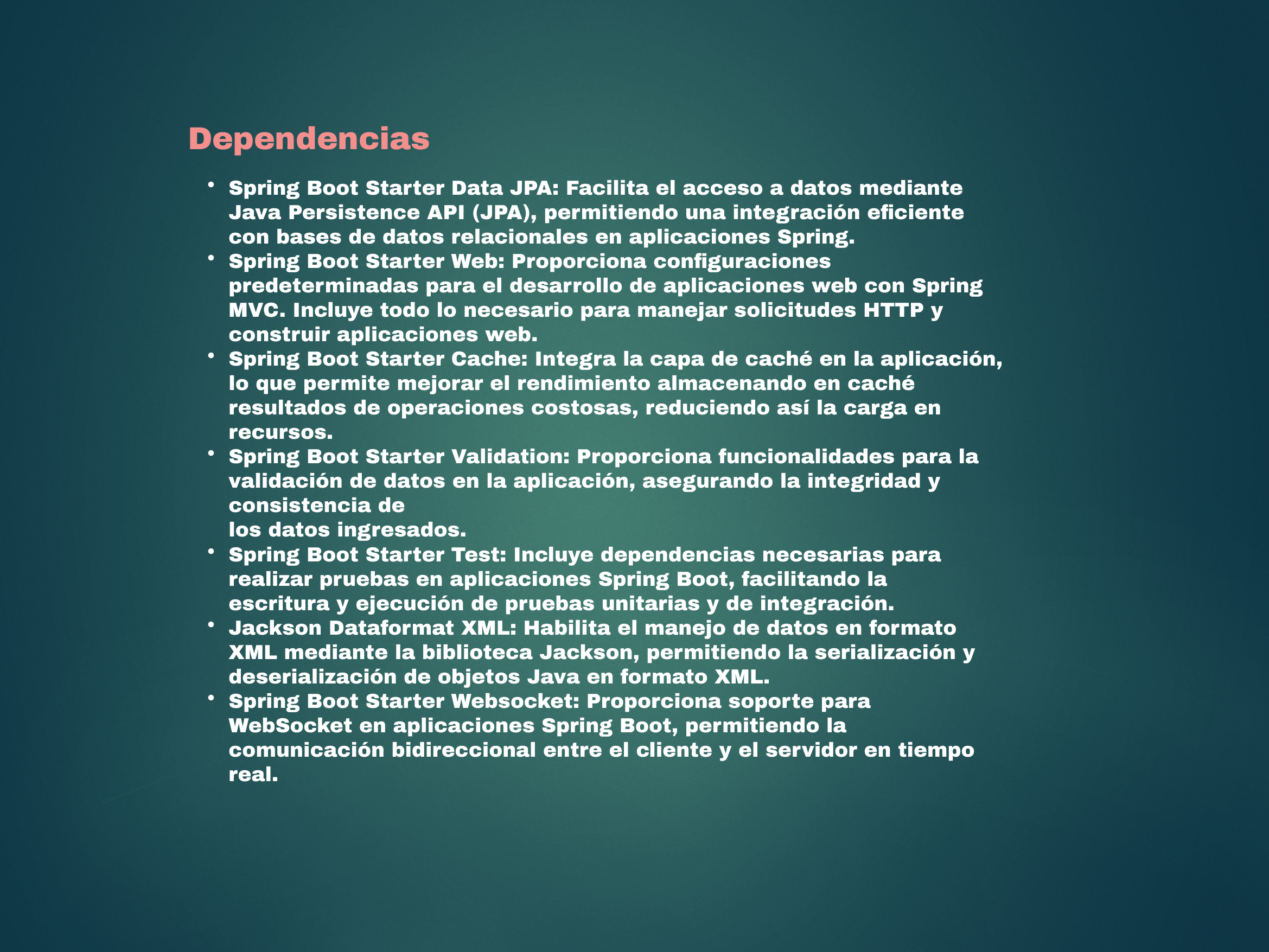

Dependencias
Spring Boot Starter Data JPA: Facilita el acceso a datos mediante Java Persistence API (JPA), permitiendo una integración eficiente con bases de datos relacionales en aplicaciones Spring.
Spring Boot Starter Web: Proporciona configuraciones predeterminadas para el desarrollo de aplicaciones web con Spring MVC. Incluye todo lo necesario para manejar solicitudes HTTP y construir aplicaciones web.
Spring Boot Starter Cache: Integra la capa de caché en la aplicación, lo que permite mejorar el rendimiento almacenando en caché resultados de operaciones costosas, reduciendo así la carga en recursos.
Spring Boot Starter Validation: Proporciona funcionalidades para la validación de datos en la aplicación, asegurando la integridad y consistencia de
los datos ingresados.
Spring Boot Starter Test: Incluye dependencias necesarias para realizar pruebas en aplicaciones Spring Boot, facilitando la escritura y ejecución de pruebas unitarias y de integración.
Jackson Dataformat XML: Habilita el manejo de datos en formato XML mediante la biblioteca Jackson, permitiendo la serialización y deserialización de objetos Java en formato XML.
Spring Boot Starter Websocket: Proporciona soporte para WebSocket en aplicaciones Spring Boot, permitiendo la comunicación bidireccional entre el cliente y el servidor en tiempo real.